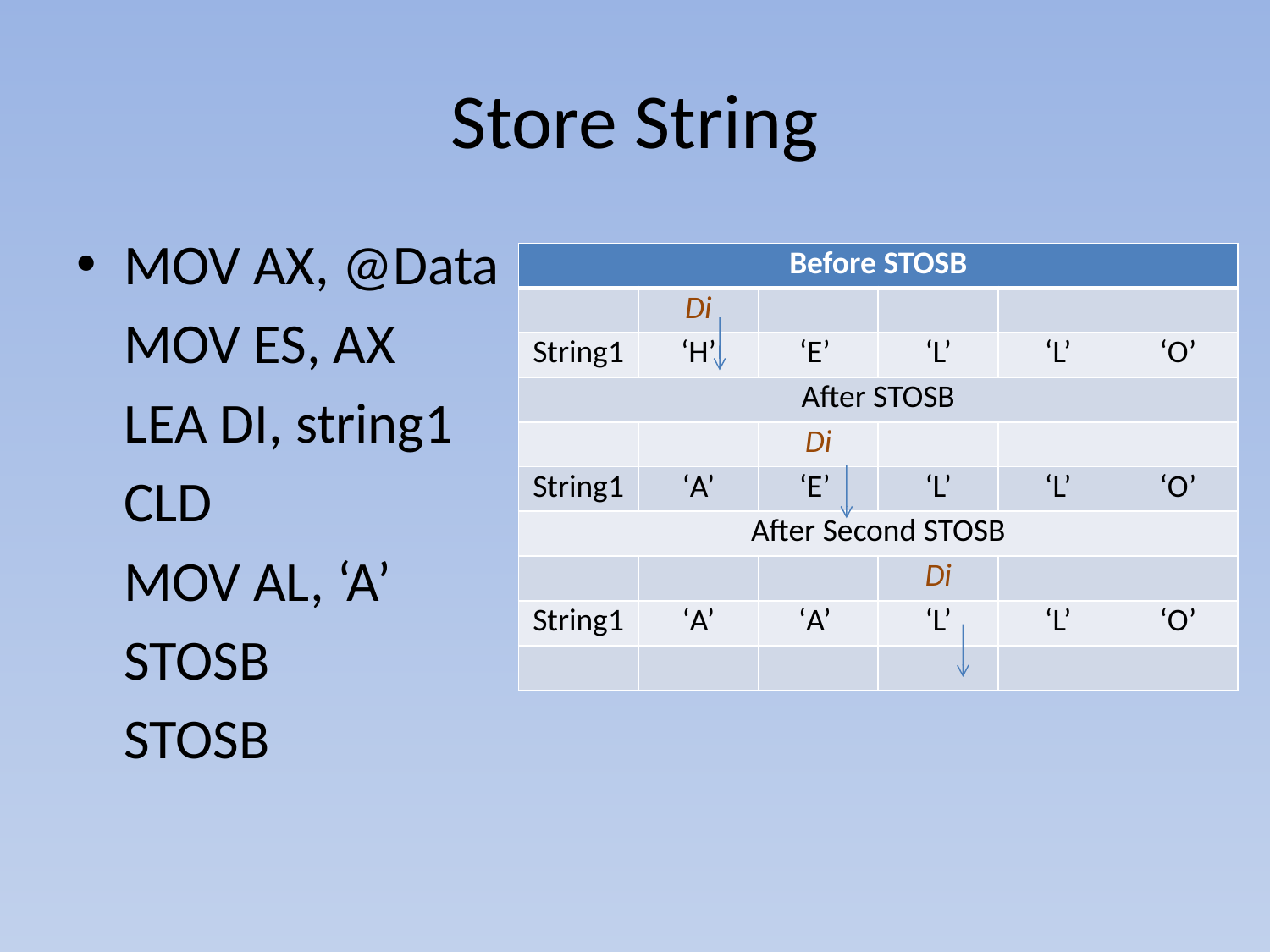

# Store String
MOV AX, @Data
	MOV ES, AX
	LEA DI, string1
	CLD
	MOV AL, ‘A’
	STOSB
	STOSB
| Before STOSB |  |  |  |  |  |
| --- | --- | --- | --- | --- | --- |
|  | Di |  |  |  |  |
| String1 | ‘H’ | ‘E’ | ‘L’ | ‘L’ | ‘O’ |
| After STOSB |  |  |  |  |  |
|  |  | Di |  |  |  |
| String1 | ‘A’ | ‘E’ | ‘L’ | ‘L’ | ‘O’ |
| After Second STOSB |  |  |  |  |  |
|  |  |  | Di |  |  |
| String1 | ‘A’ | ‘A’ | ‘L’ | ‘L’ | ‘O’ |
|  |  |  |  |  |  |